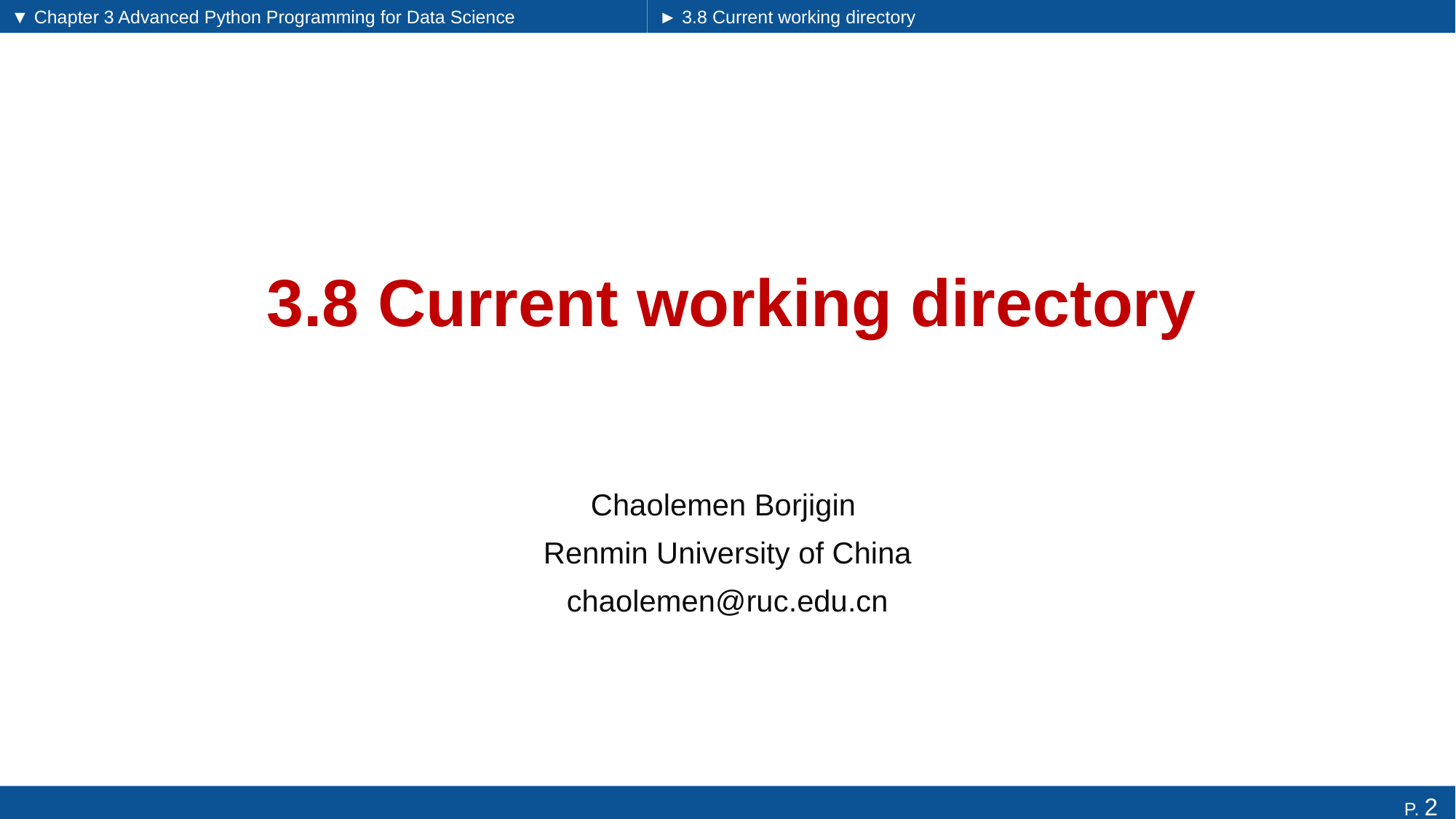

▼ Chapter 3 Advanced Python Programming for Data Science
► 3.8 Current working directory

# 3.8 Current working directory
Chaolemen Borjigin
Renmin University of China
chaolemen@ruc.edu.cn